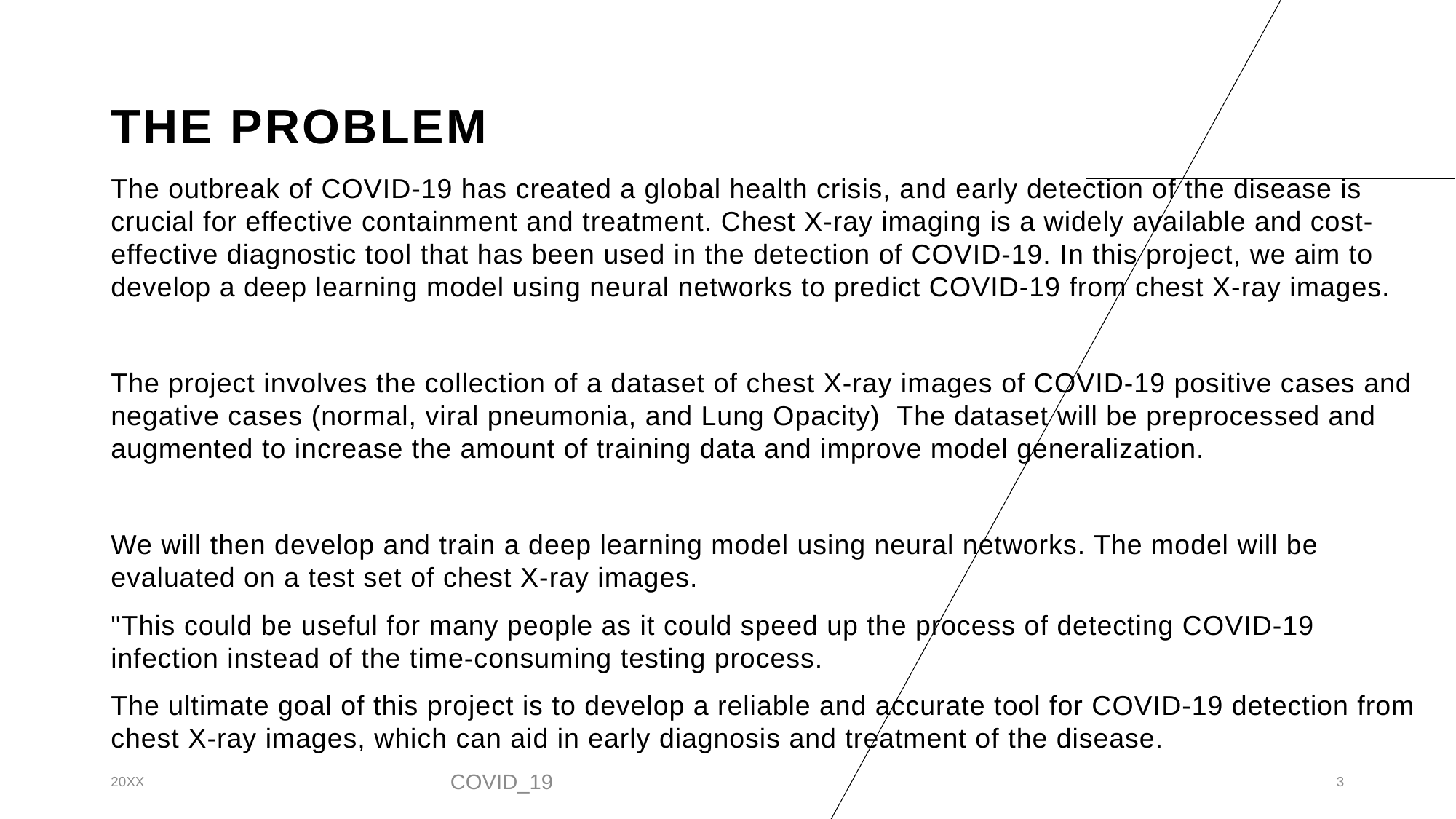

# The problem
The outbreak of COVID-19 has created a global health crisis, and early detection of the disease is crucial for effective containment and treatment. Chest X-ray imaging is a widely available and cost-effective diagnostic tool that has been used in the detection of COVID-19. In this project, we aim to develop a deep learning model using neural networks to predict COVID-19 from chest X-ray images.

The project involves the collection of a dataset of chest X-ray images of COVID-19 positive cases and negative cases (normal, viral pneumonia, and Lung Opacity)  The dataset will be preprocessed and augmented to increase the amount of training data and improve model generalization.

We will then develop and train a deep learning model using neural networks. The model will be evaluated on a test set of chest X-ray images.
"This could be useful for many people as it could speed up the process of detecting COVID-19 infection instead of the time-consuming testing process.
The ultimate goal of this project is to develop a reliable and accurate tool for COVID-19 detection from chest X-ray images, which can aid in early diagnosis and treatment of the disease.
20XX
COVID_19
3